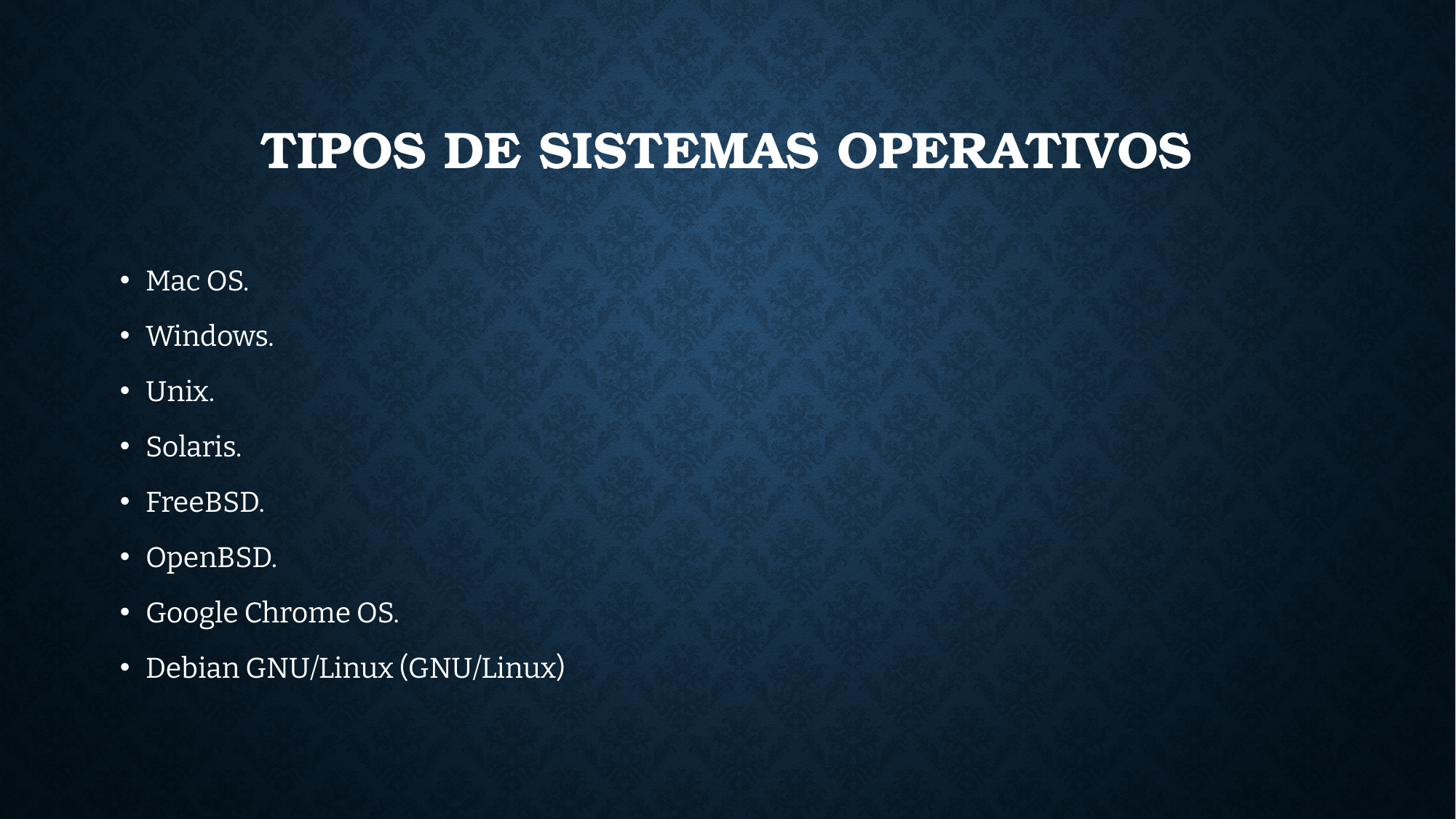

# Tipos de sistemas operativos
Mac OS.
Windows.
Unix.
Solaris.
FreeBSD.
OpenBSD.
Google Chrome OS.
Debian GNU/Linux (GNU/Linux)